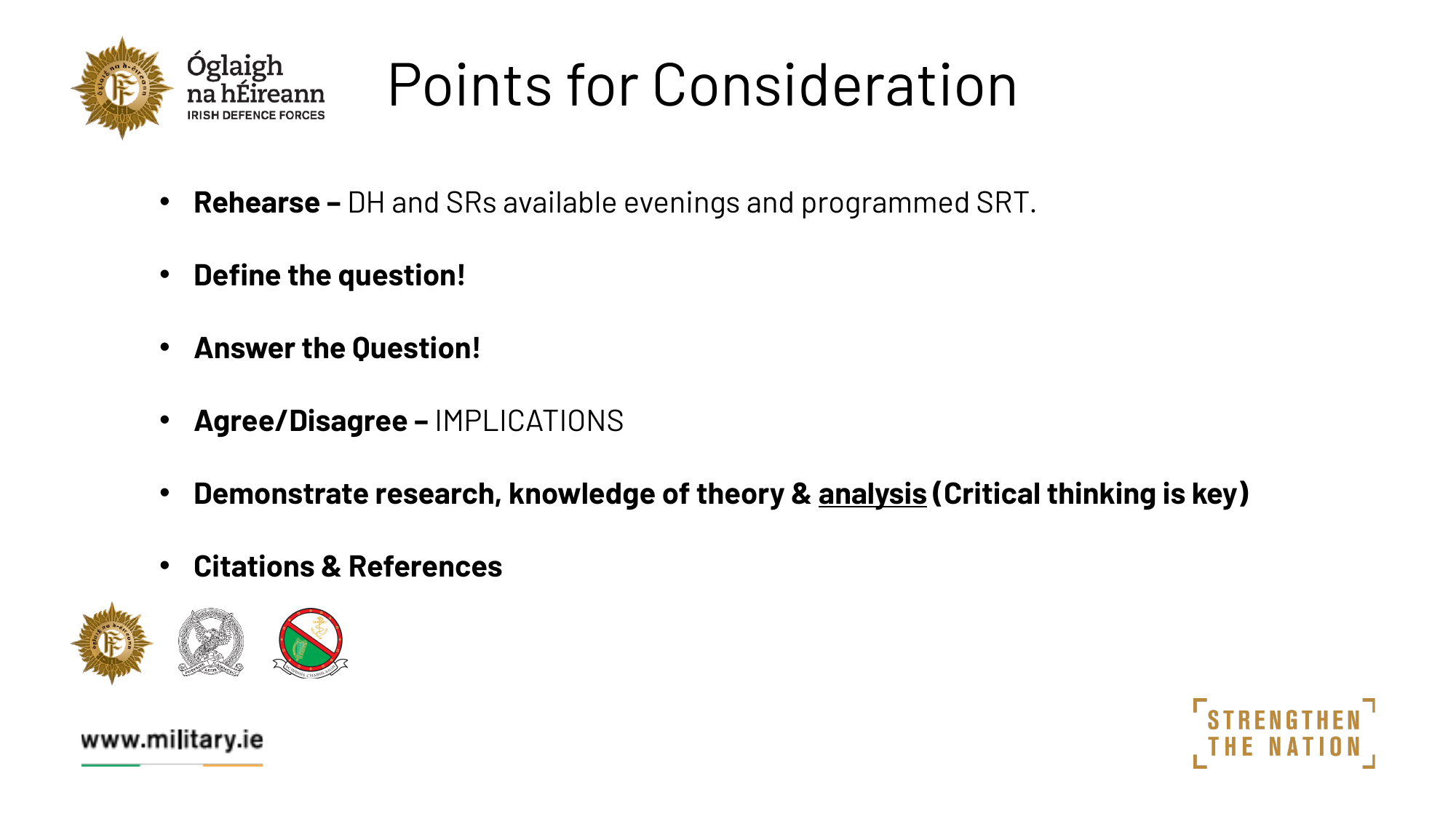

Points for Consideration
Rehearse – DH and SRs available evenings and programmed SRT.

Define the question!

Answer the Question!

Agree/Disagree – IMPLICATIONS

Demonstrate research, knowledge of theory & analysis (Critical thinking is key)

Citations & References